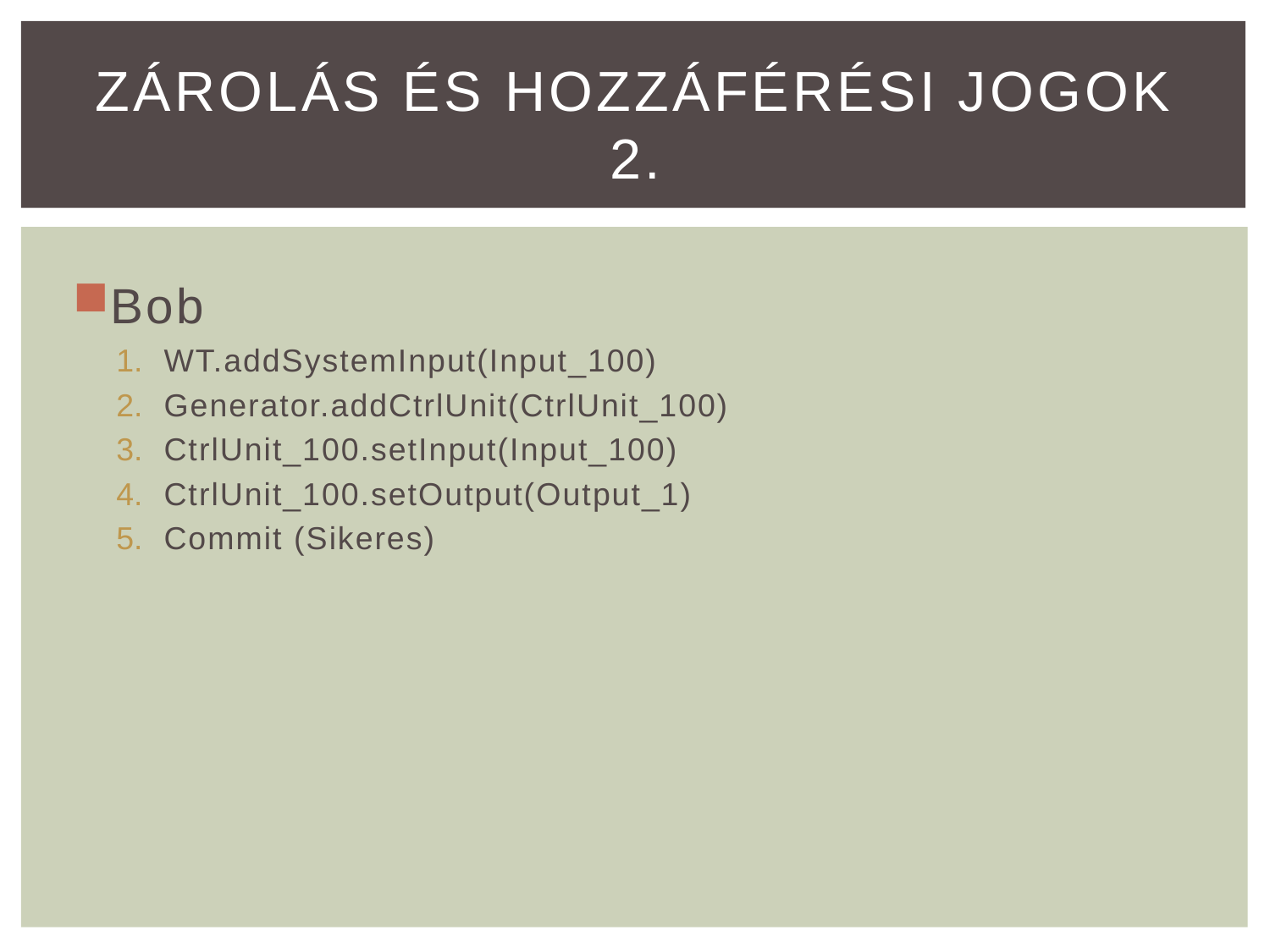

# Zárolás és Hozzáférési jogok 2.
Bob
WT.addSystemInput(Input_100)
Generator.addCtrlUnit(CtrlUnit_100)
CtrlUnit_100.setInput(Input_100)
CtrlUnit_100.setOutput(Output_1)
Commit (Sikeres)